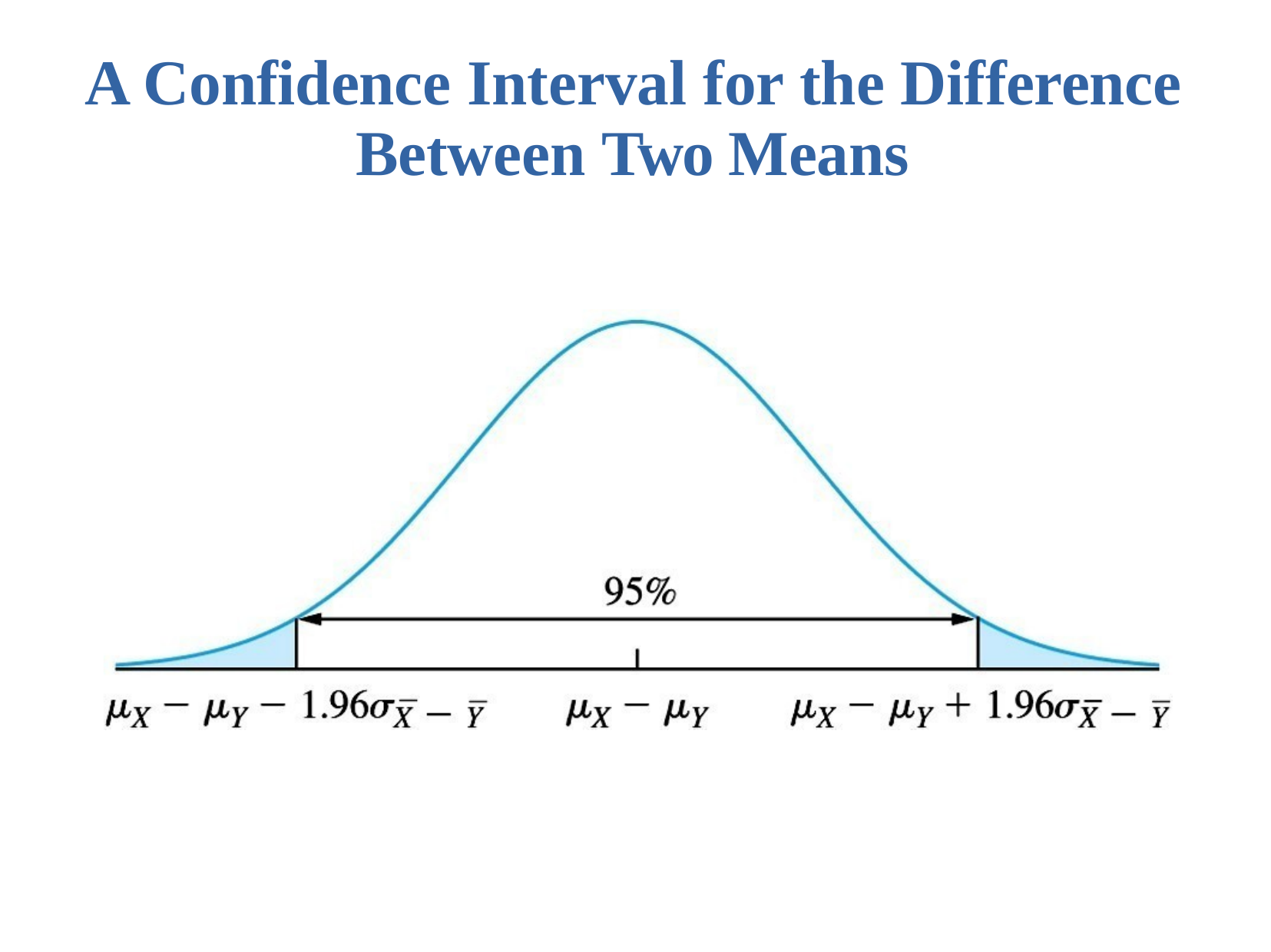

# A Confidence Interval for the Difference  Between Two Means